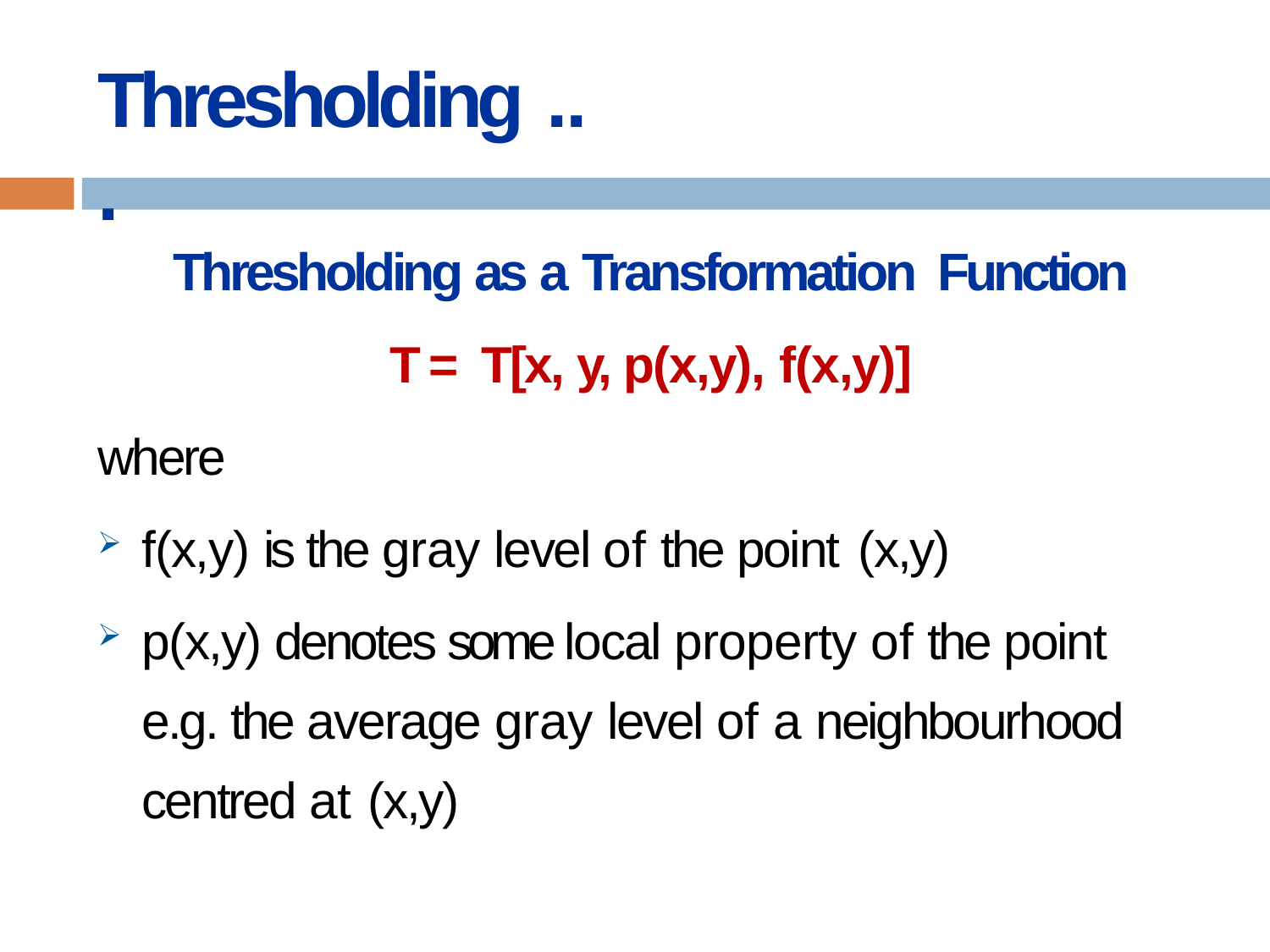

# Thresholding ...
Thresholding as a Transformation Function
T = T[x, y, p(x,y), f(x,y)]
where
f(x,y) is the gray level of the point (x,y)
p(x,y) denotes some local property of the point  e.g. the average gray level of a neighbourhood  centred at (x,y)